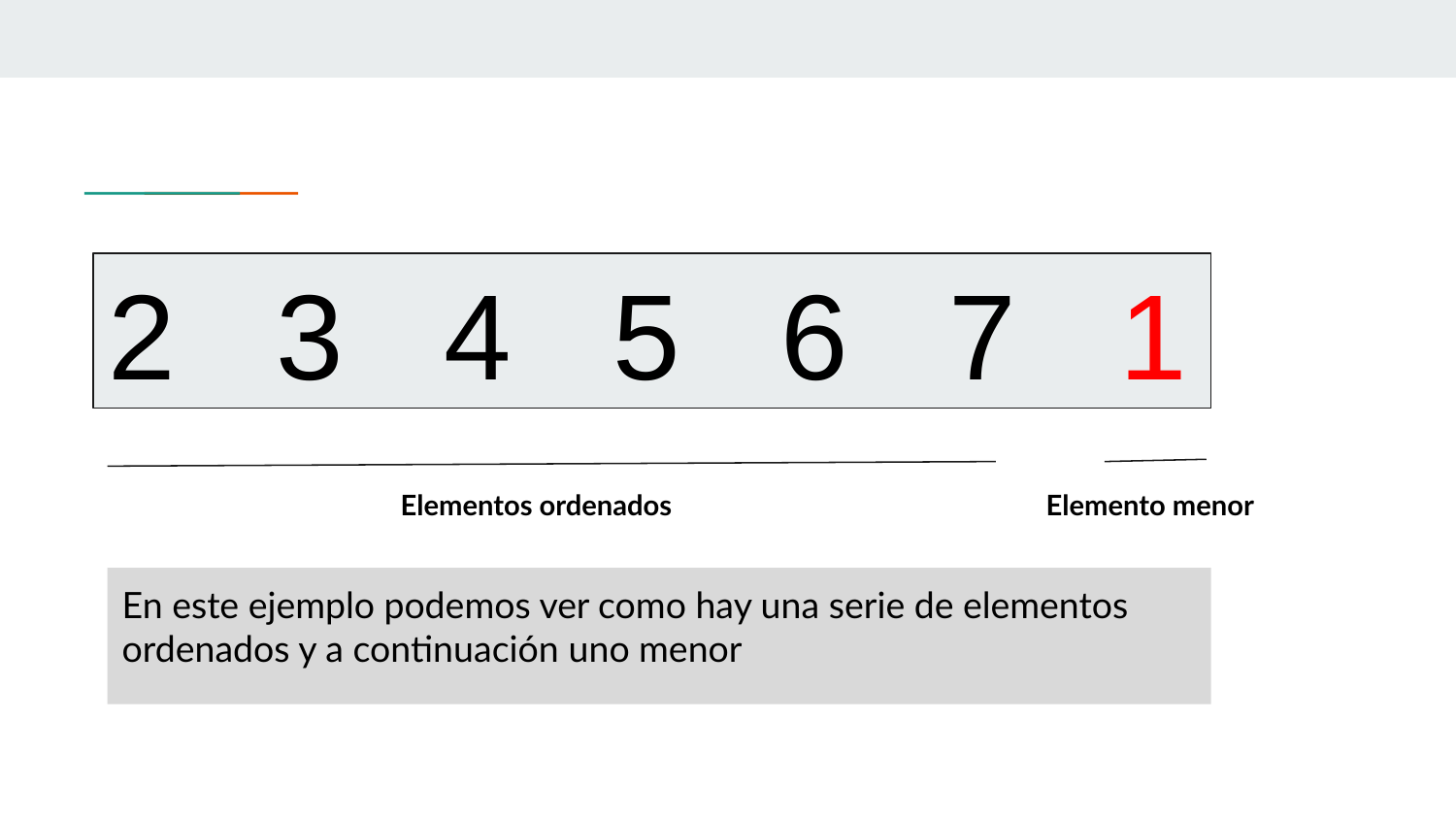

2   3   4   5   6   7   1
Elementos ordenados
Elemento menor
En este ejemplo podemos ver como hay una serie de elementos ordenados y a continuación uno menor